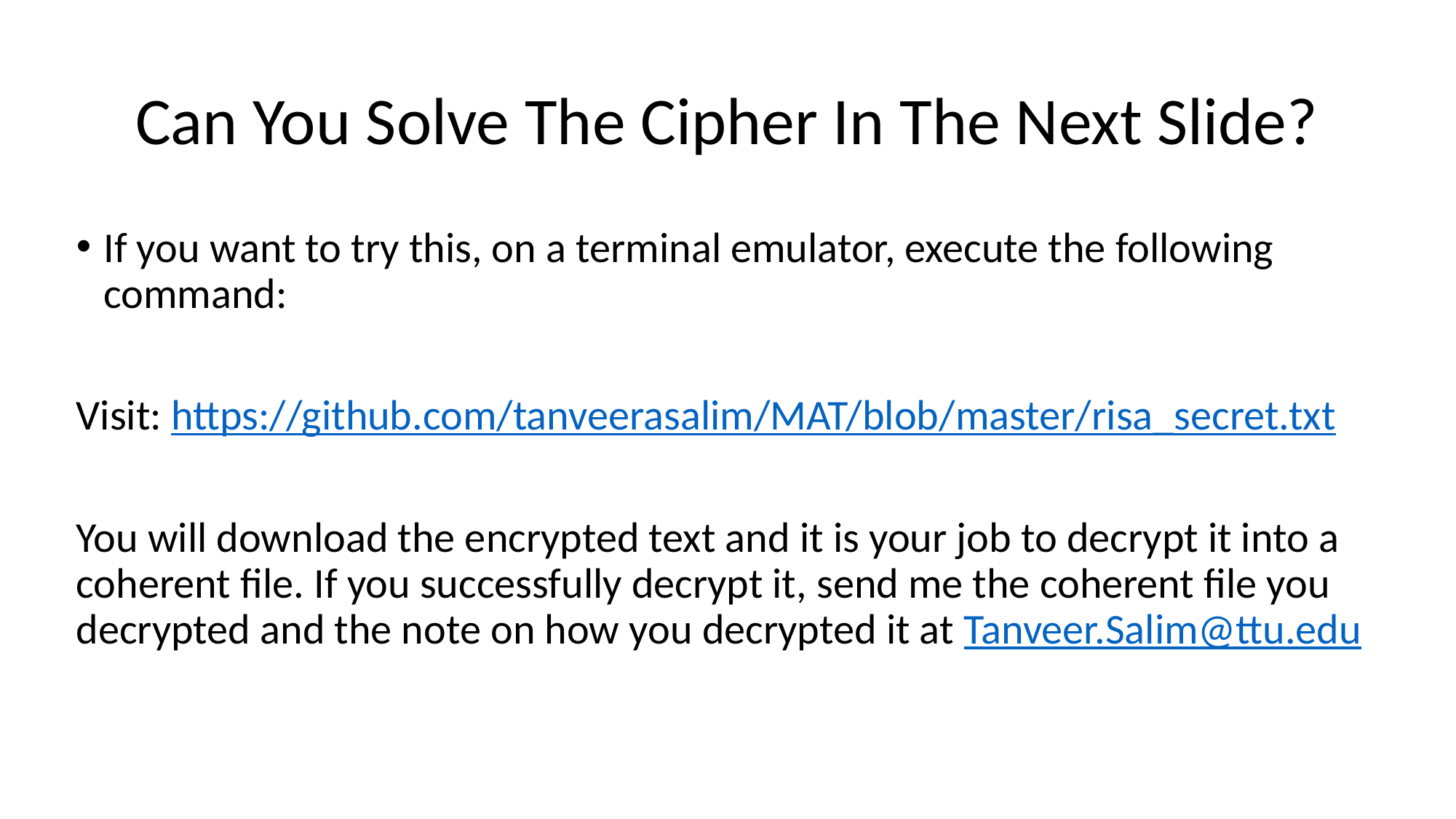

# Can You Solve The Cipher In The Next Slide?
If you want to try this, on a terminal emulator, execute the following command:

Visit: https://github.com/tanveerasalim/MAT/blob/master/risa_secret.txt

You will download the encrypted text and it is your job to decrypt it into a coherent file. If you successfully decrypt it, send me the coherent file you decrypted and the note on how you decrypted it at Tanveer.Salim@ttu.edu